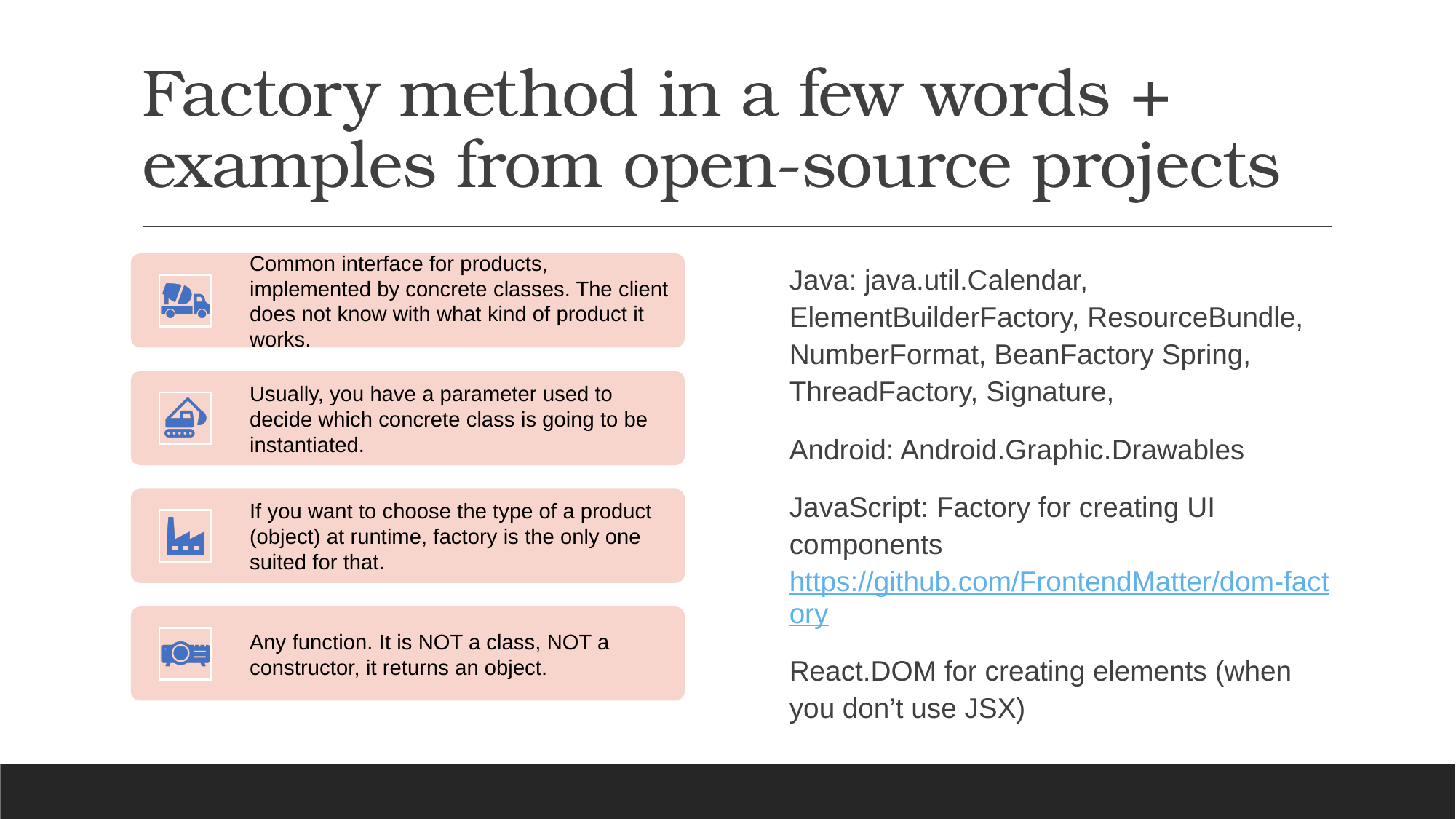

# Factory method in a few words + examples from open-source projects
Common interface for products, implemented by concrete classes. The client does not know with what kind of product it works.
Usually, you have a parameter used to decide which concrete class is going to be instantiated.
If you want to choose the type of a product (object) at runtime, factory is the only one suited for that.
Any function. It is NOT a class, NOT a constructor, it returns an object.
Java: java.util.Calendar, ElementBuilderFactory, ResourceBundle, NumberFormat, BeanFactory Spring, ThreadFactory, Signature,
Android: Android.Graphic.Drawables
JavaScript: Factory for creating UI components https://github.com/FrontendMatter/dom-factory
React.DOM for creating elements (when you don’t use JSX)